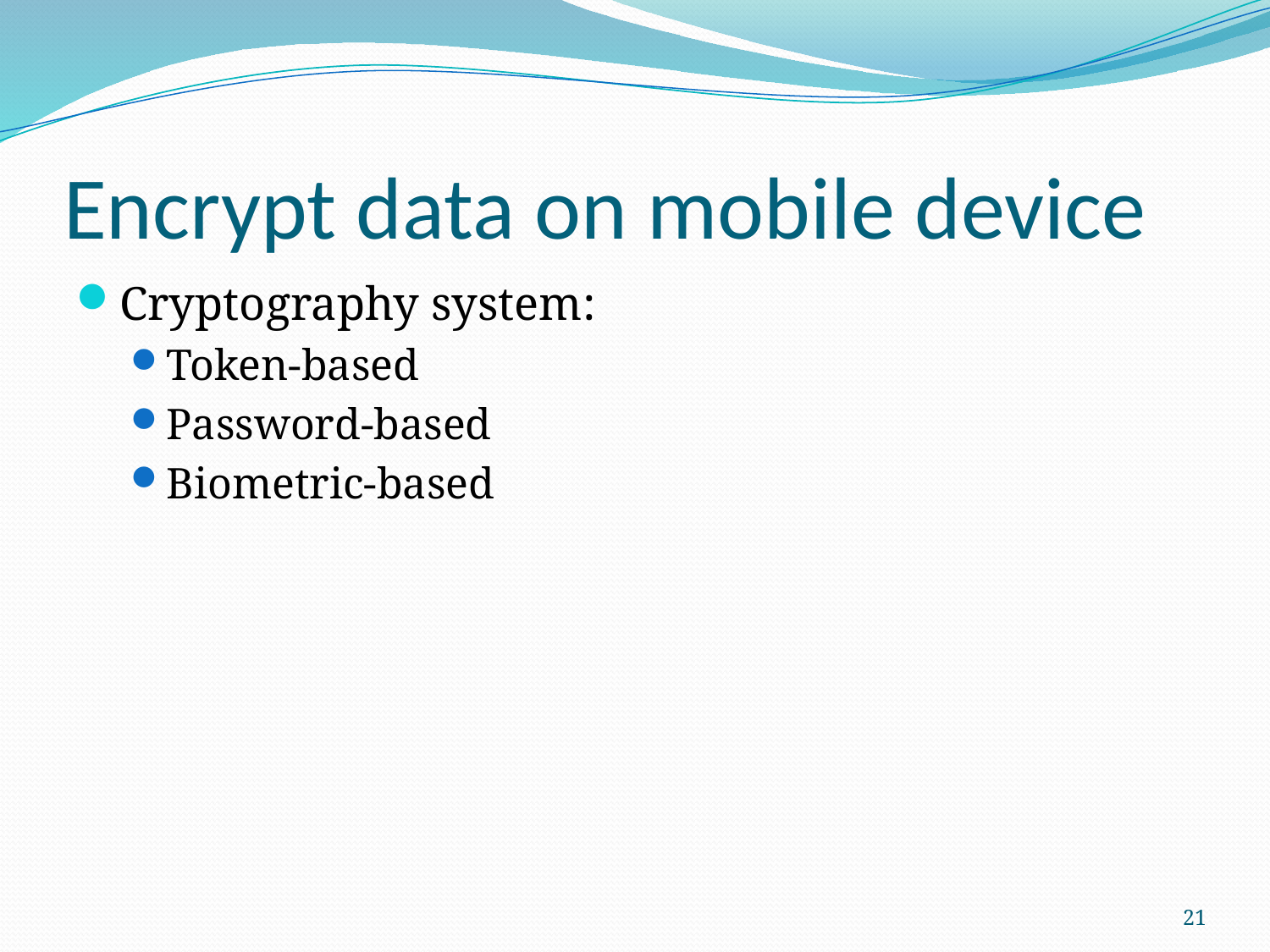

# Encrypt data on mobile device
Cryptography system:
Token-based
Password-based
Biometric-based
21